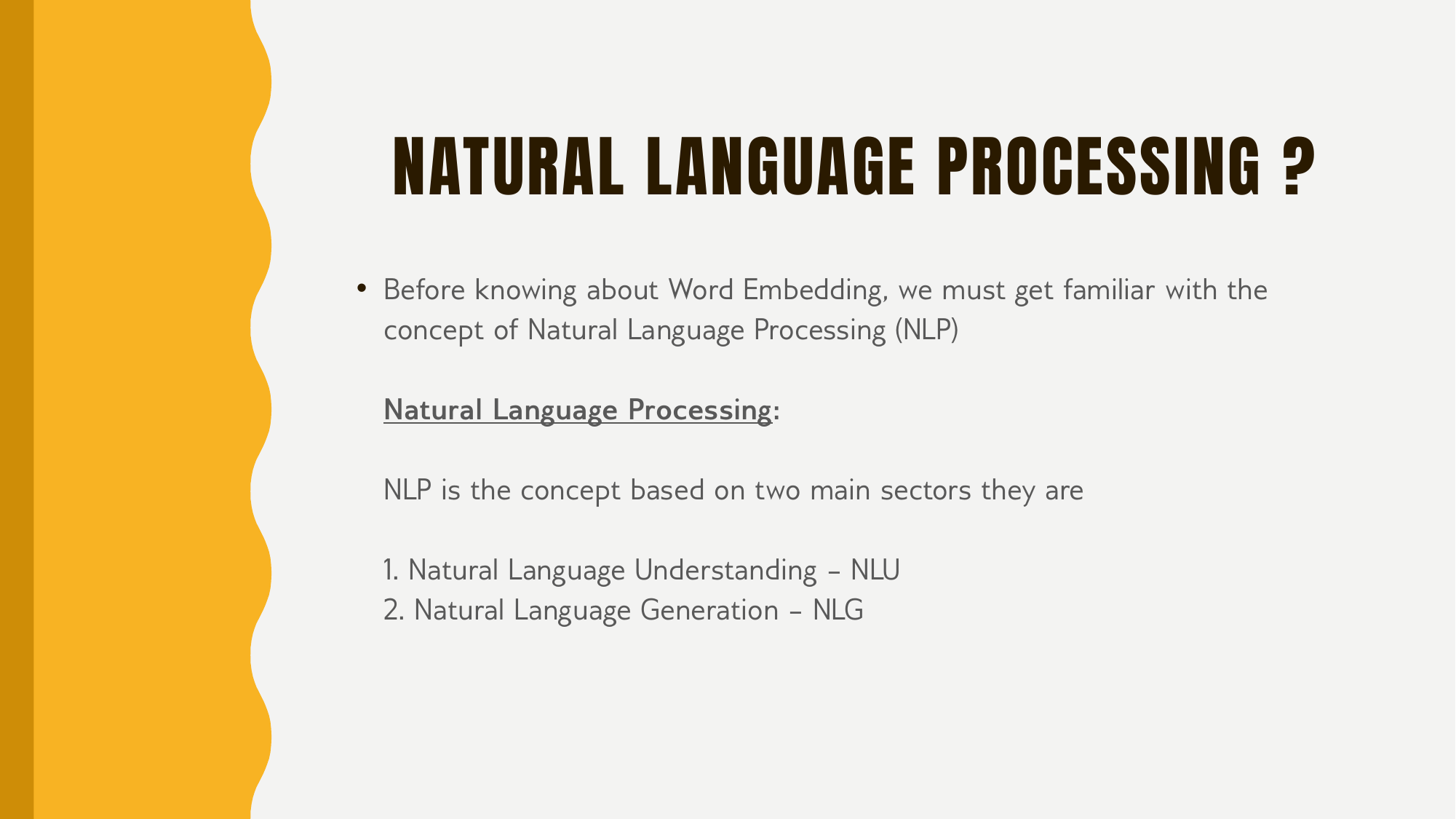

# Natural language Processing ?
Before knowing about Word Embedding, we must get familiar with the concept of Natural Language Processing (NLP)
Natural Language Processing:
NLP is the concept based on two main sectors they are
1. Natural Language Understanding – NLU
2. Natural Language Generation – NLG